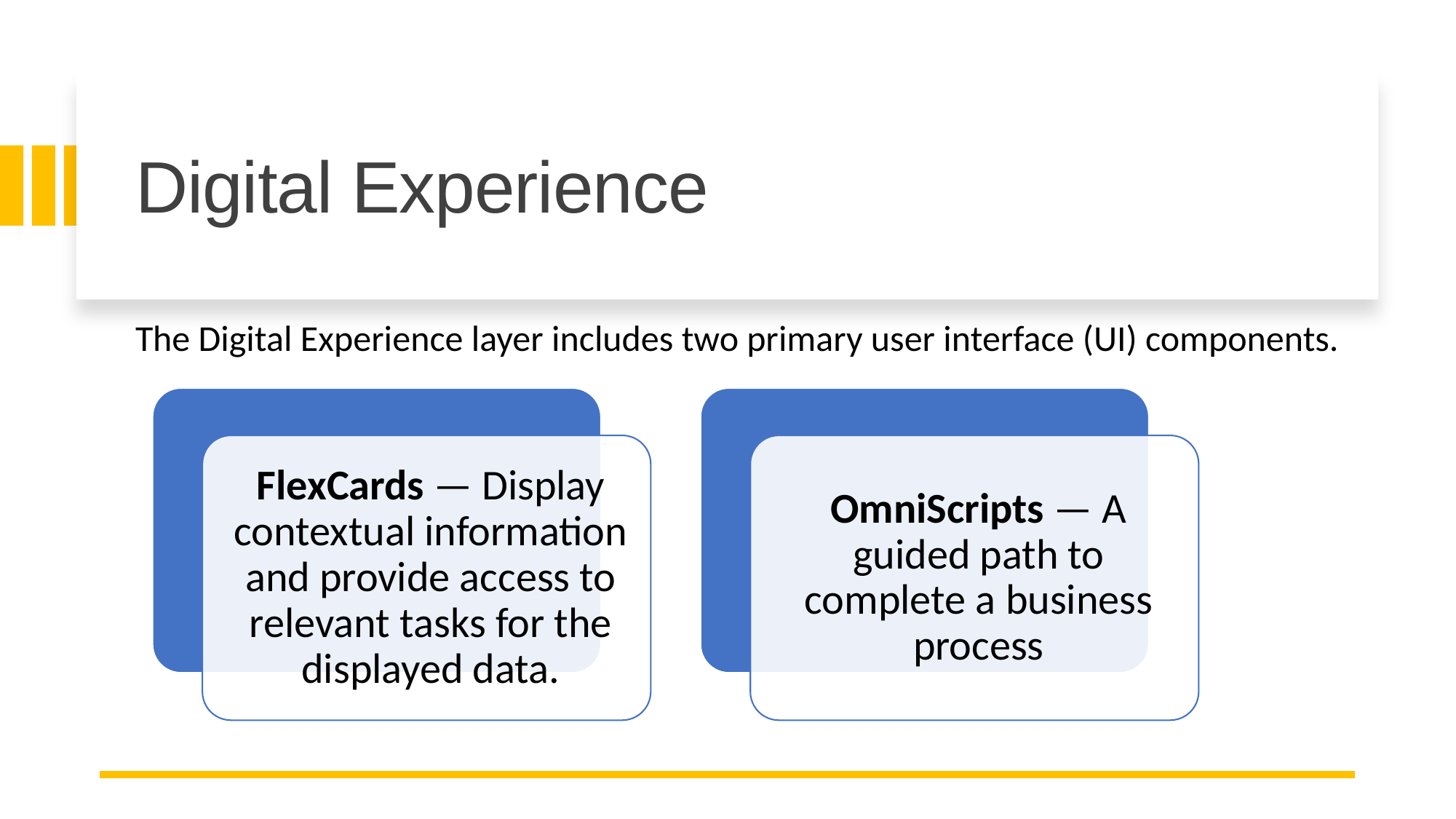

# Digital Experience

The Digital Experience layer includes two primary user interface (UI) components.
FlexCards — Display contextual information and provide access to relevant tasks for the displayed data.
OmniScripts — A guided path to complete a business process